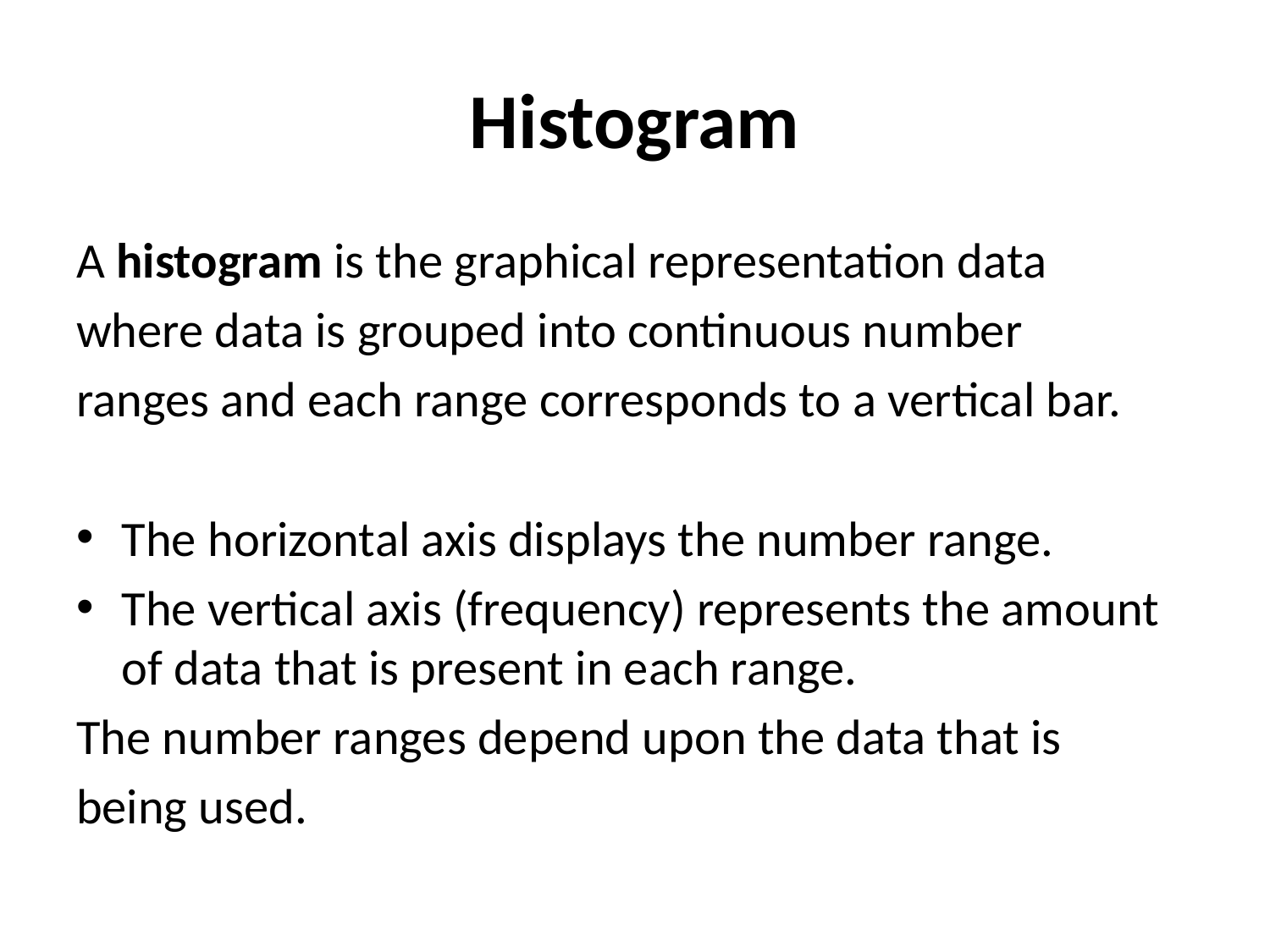

# Histogram
A histogram is the graphical representation data
where data is grouped into continuous number
ranges and each range corresponds to a vertical bar.

The horizontal axis displays the number range.
The vertical axis (frequency) represents the amount of data that is present in each range.
The number ranges depend upon the data that is
being used.